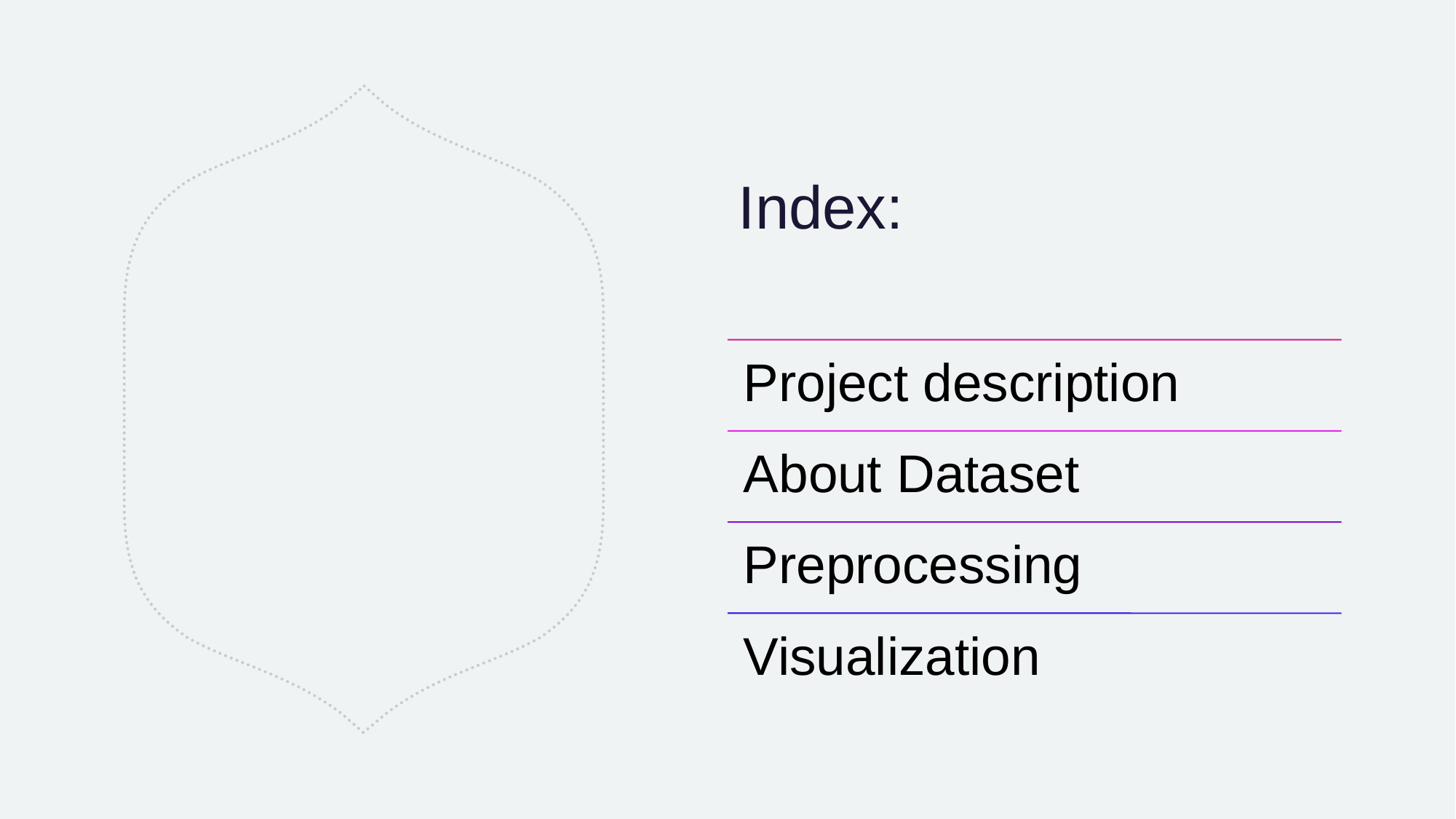

Index:
Project description
About Dataset
Preprocessing
Visualization